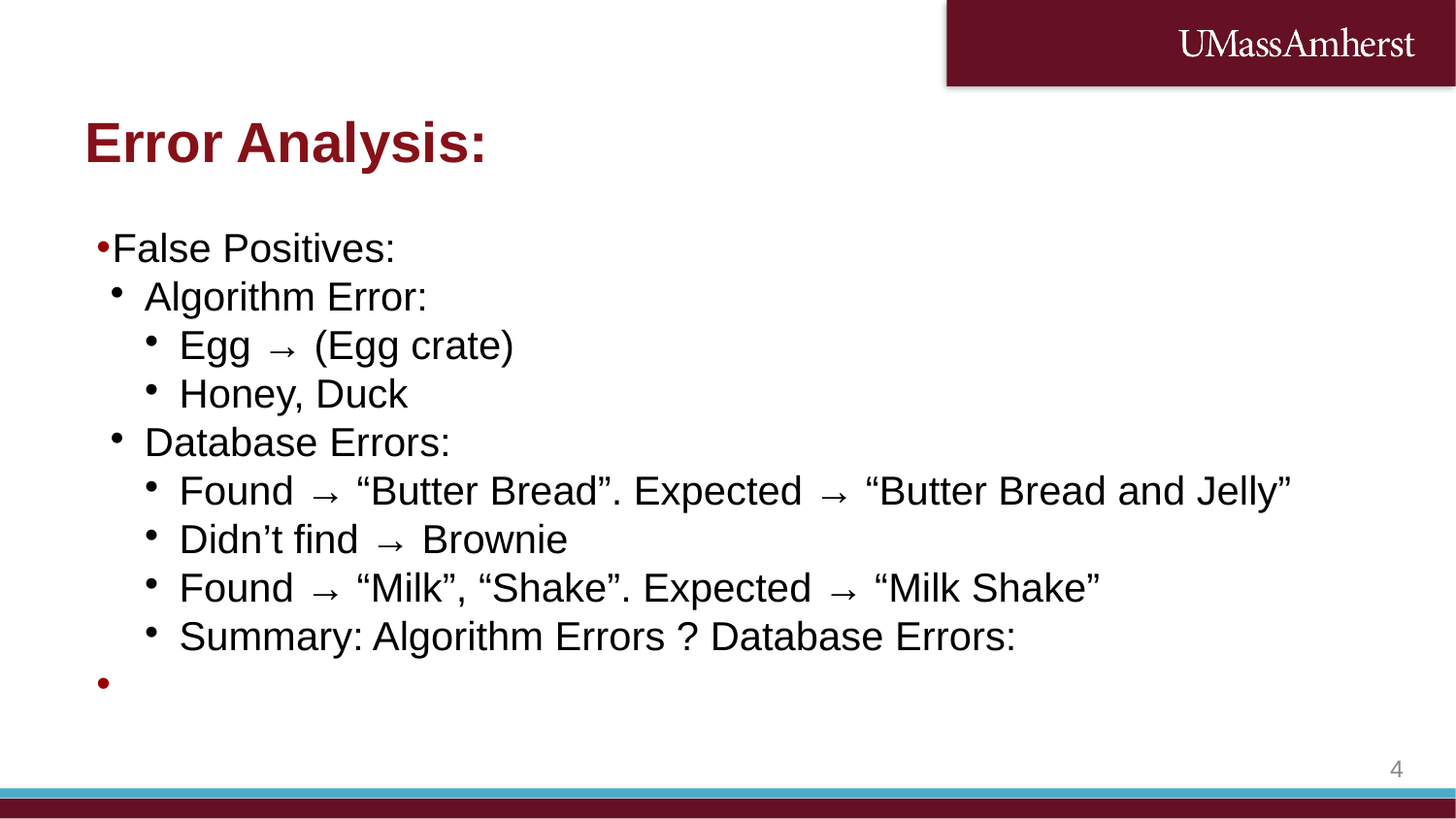

Error Analysis:
False Positives:
Algorithm Error:
Egg → (Egg crate)
Honey, Duck
Database Errors:
Found → “Butter Bread”. Expected → “Butter Bread and Jelly”
Didn’t find → Brownie
Found → “Milk”, “Shake”. Expected → “Milk Shake”
Summary: Algorithm Errors ? Database Errors:

4